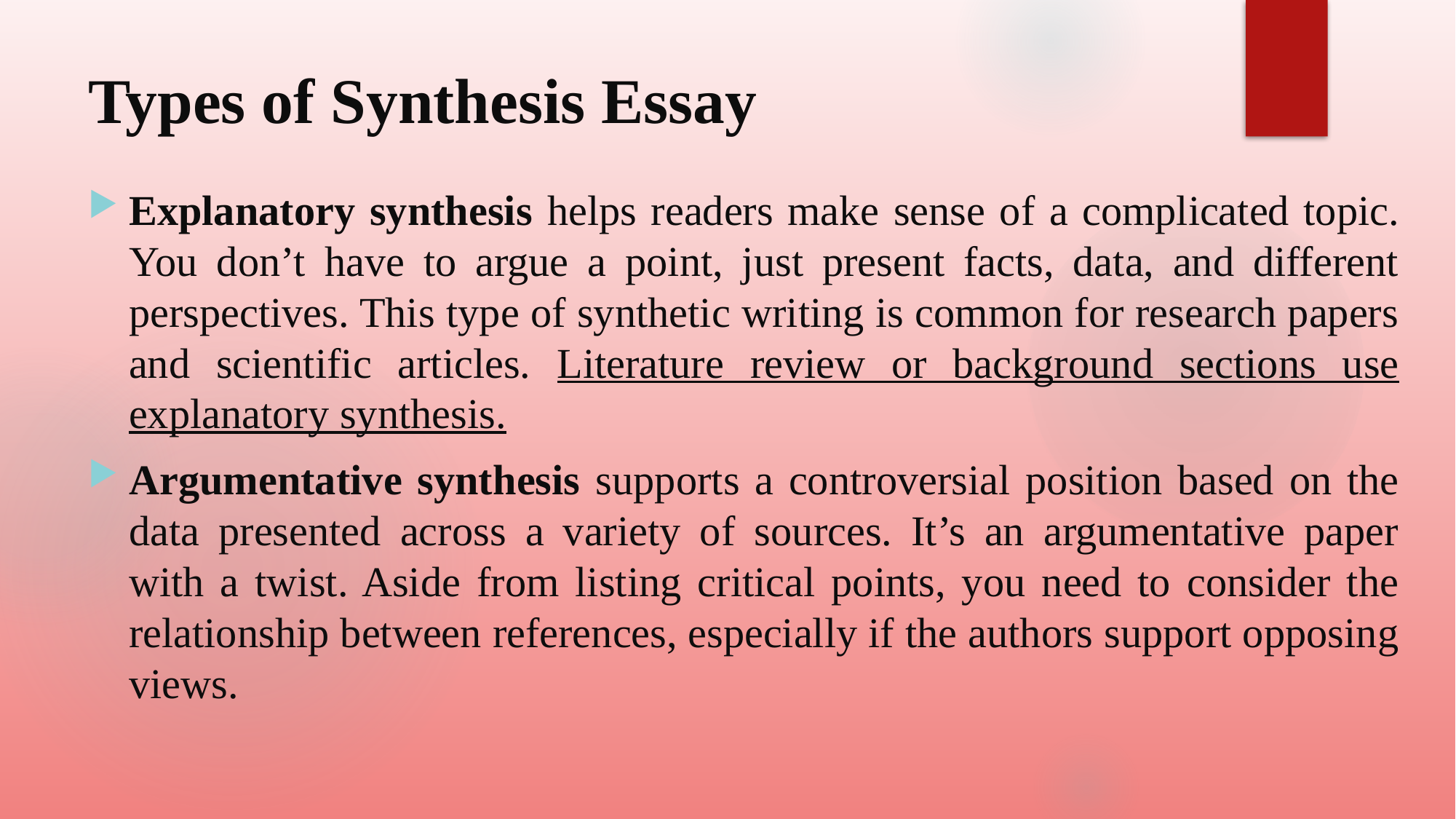

# Types of Synthesis Essay
Explanatory synthesis helps readers make sense of a complicated topic. You don’t have to argue a point, just present facts, data, and different perspectives. This type of synthetic writing is common for research papers and scientific articles. Literature review or background sections use explanatory synthesis.
Argumentative synthesis supports a controversial position based on the data presented across a variety of sources. It’s an argumentative paper with a twist. Aside from listing critical points, you need to consider the relationship between references, especially if the authors support opposing views.